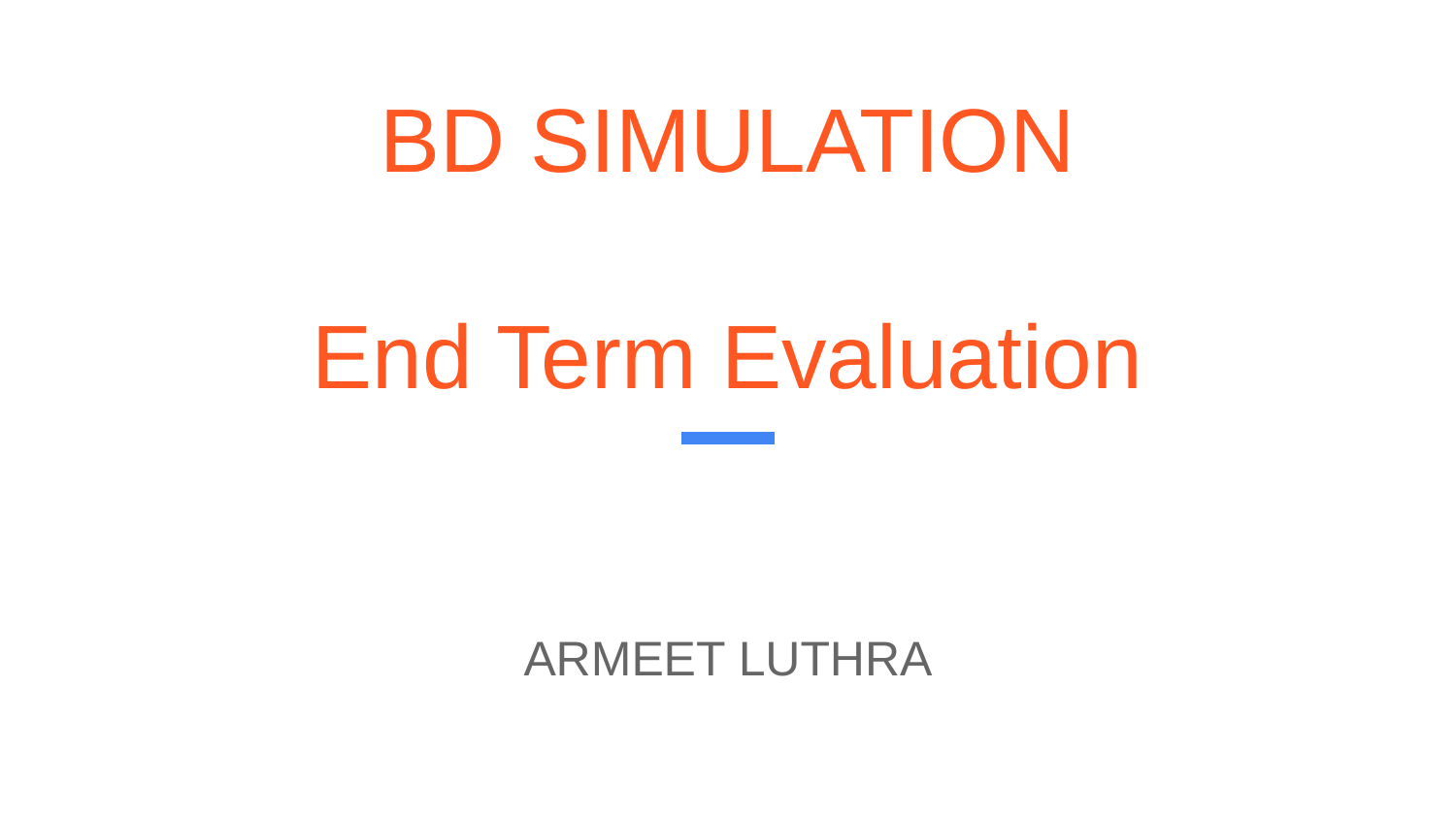

# BD SIMULATION

End Term Evaluation

ARMEET LUTHRA